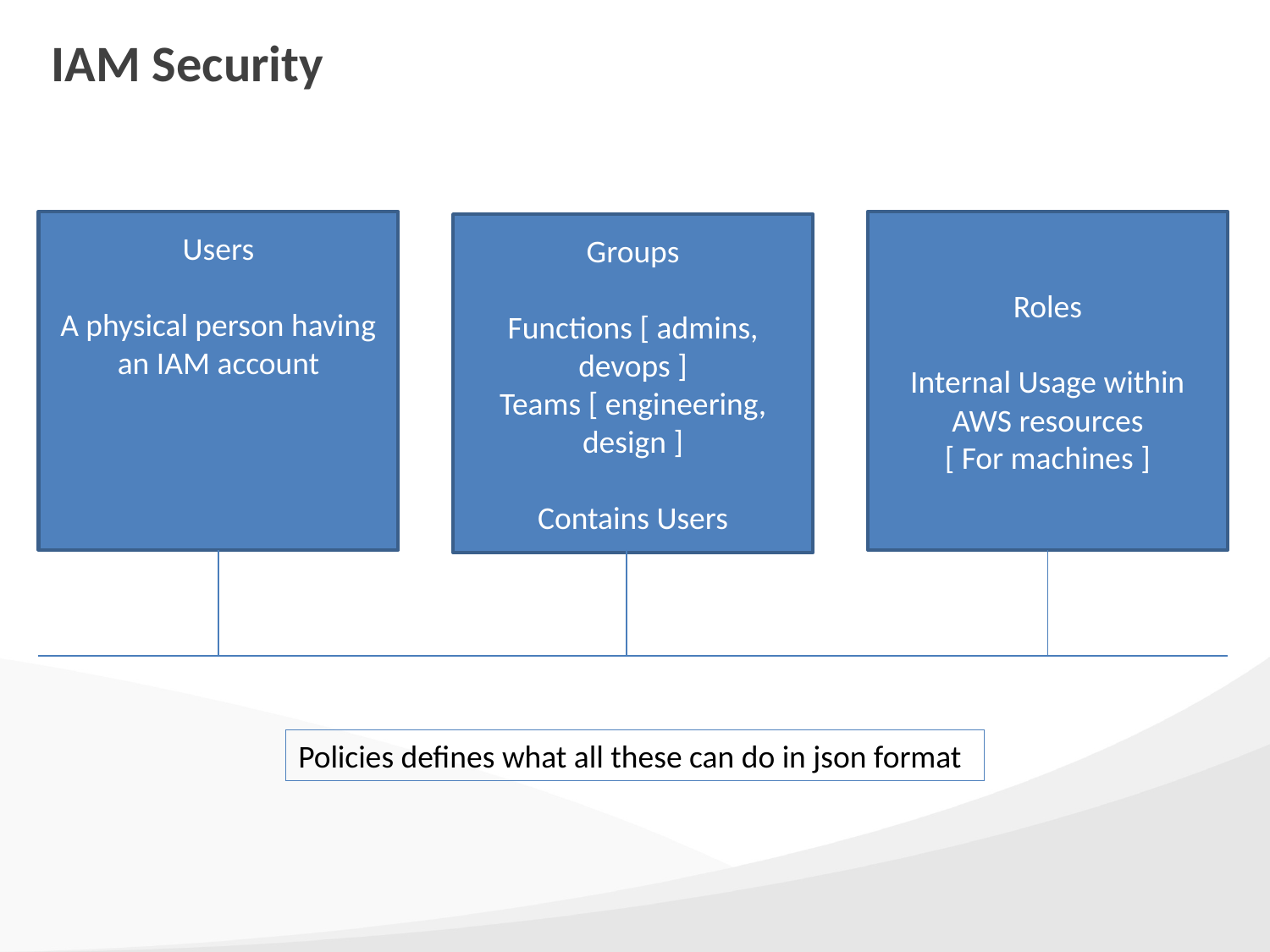

# IAM Security
Users

A physical person having an IAM account

Roles

Internal Usage within AWS resources
[ For machines ]
Groups

Functions [ admins, devops ]
Teams [ engineering, design ]

Contains Users
Policies defines what all these can do in json format